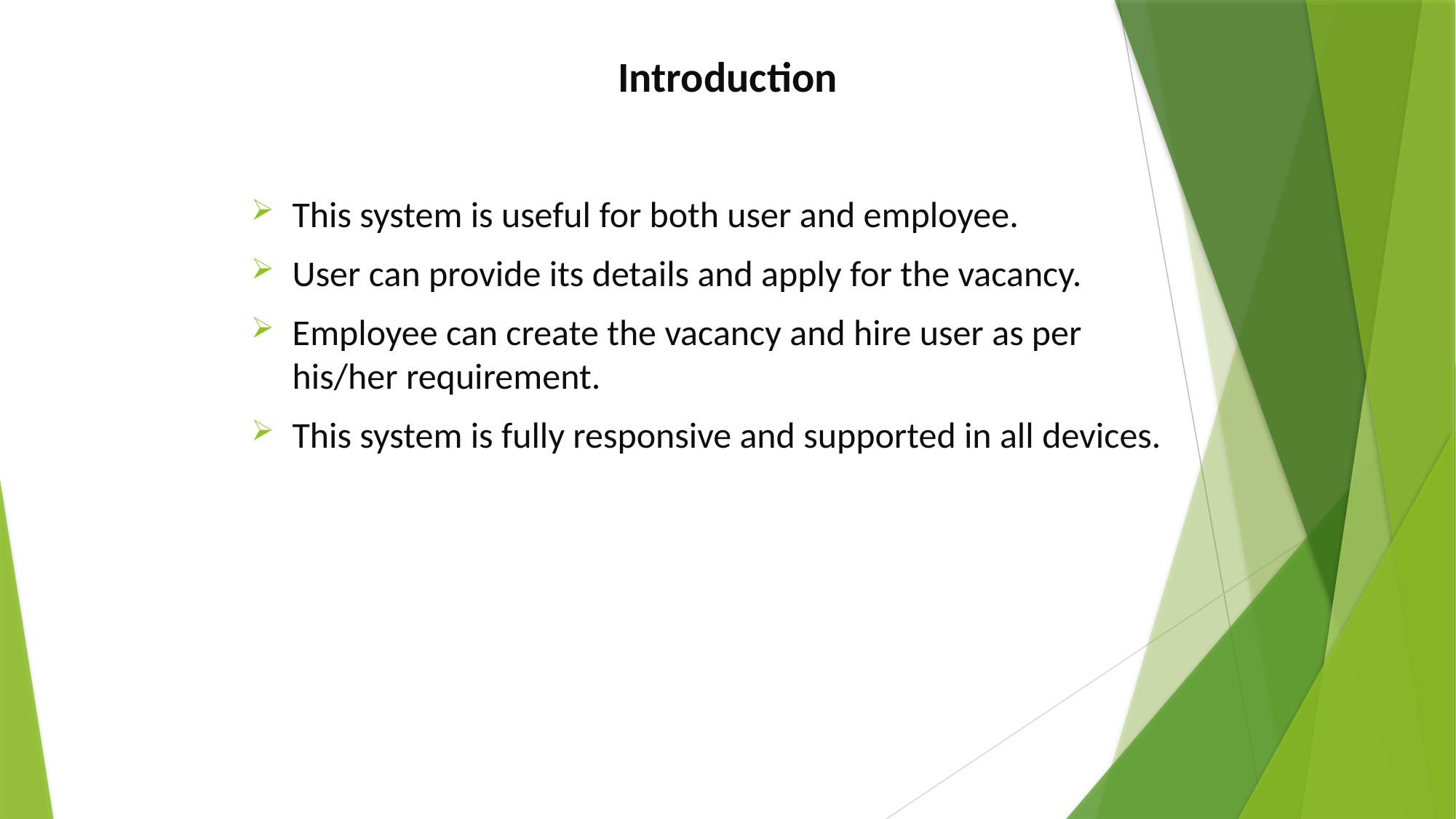

# Introduction
This system is useful for both user and employee.
User can provide its details and apply for the vacancy.
Employee can create the vacancy and hire user as per his/her requirement.
This system is fully responsive and supported in all devices.